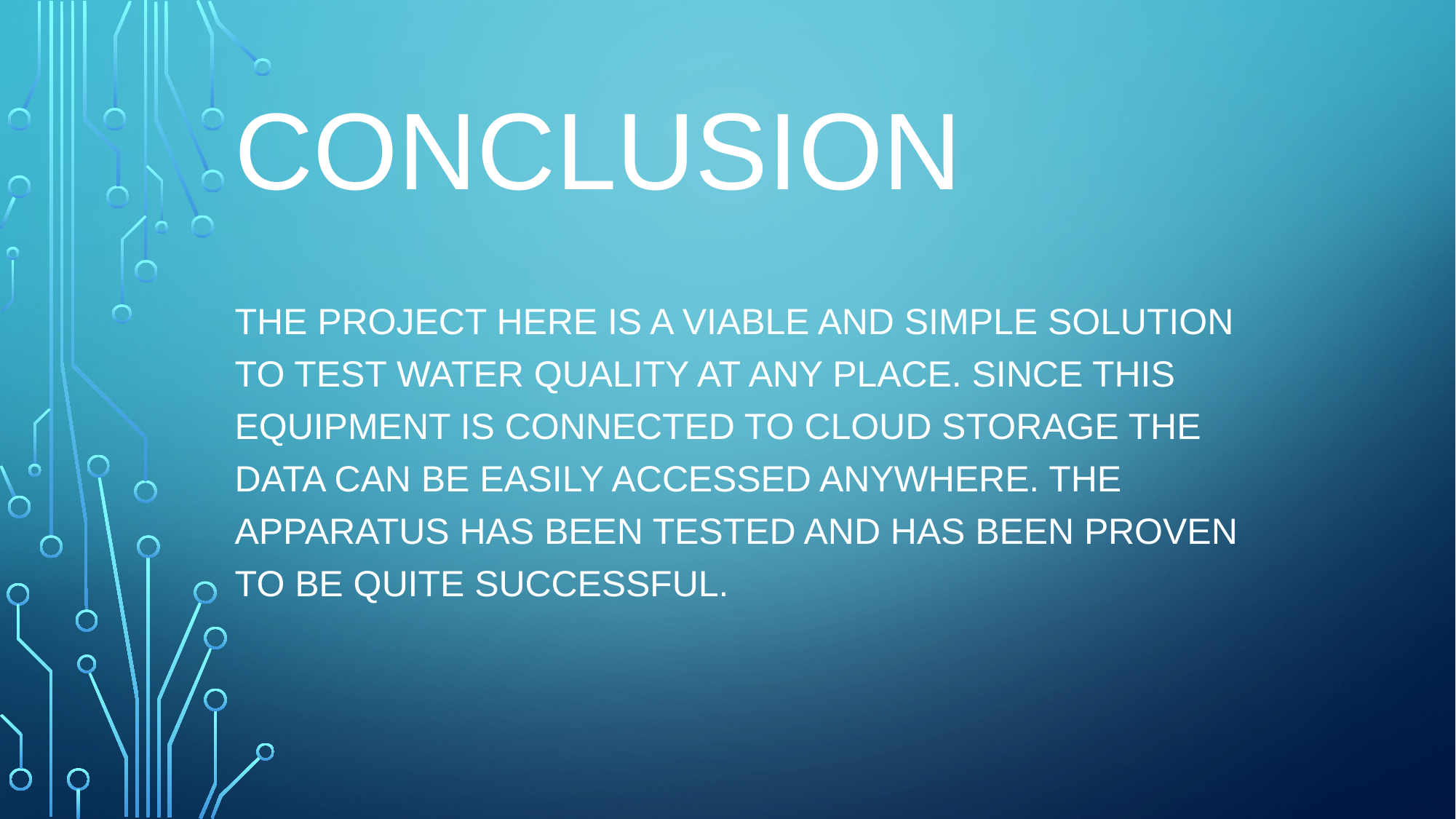

# conclusion
The project here is a viable and simple solution to test water quality at any place. Since this equipment is connected to cloud storage the data can be easily accessed anywhere. The apparatus has been tested and has been proven to be quite successful.